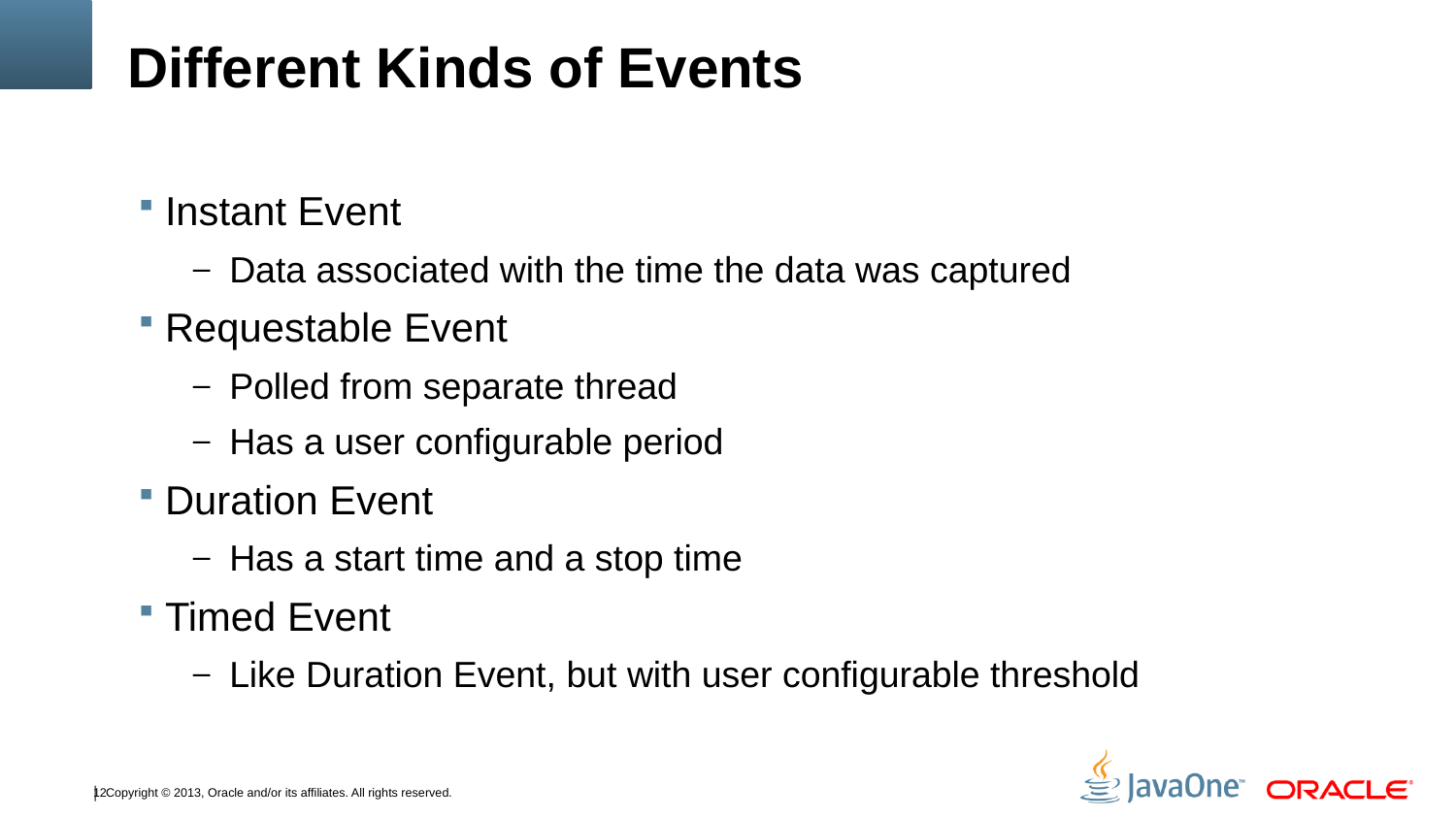

# Different Kinds of Events

Instant Event
Data associated with the time the data was captured
Requestable Event
Polled from separate thread
Has a user configurable period
Duration Event
Has a start time and a stop time
Timed Event
Like Duration Event, but with user configurable threshold